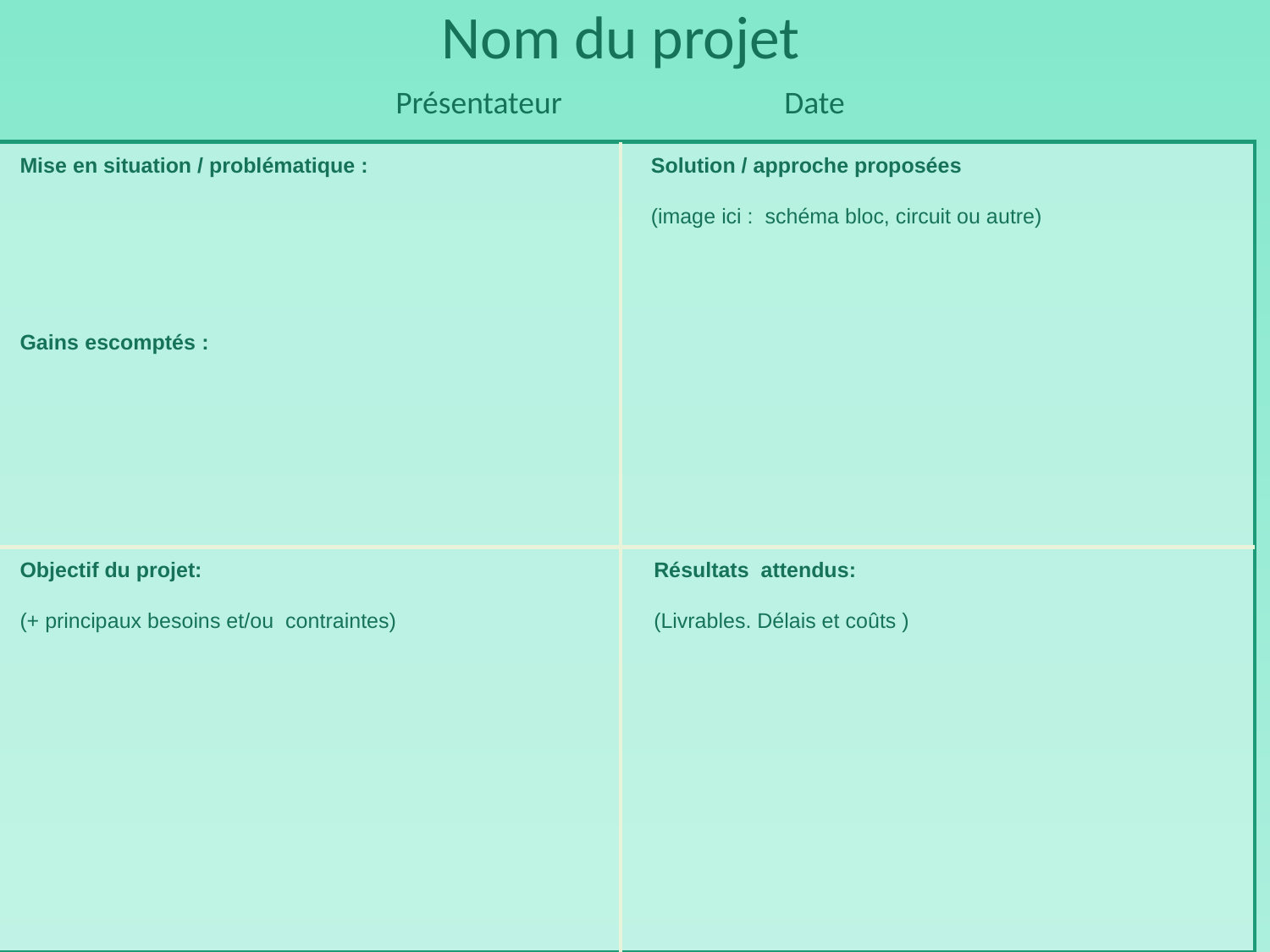

# Nom du projet
Présentateur                               Date
Mise en situation / problématique :

Gains escomptés :

Solution / approche proposées

(image ici :  schéma bloc, circuit ou autre)

Objectif du projet:

(+ principaux besoins et/ou  contraintes)

Résultats  attendus:

(Livrables. Délais et coûts )